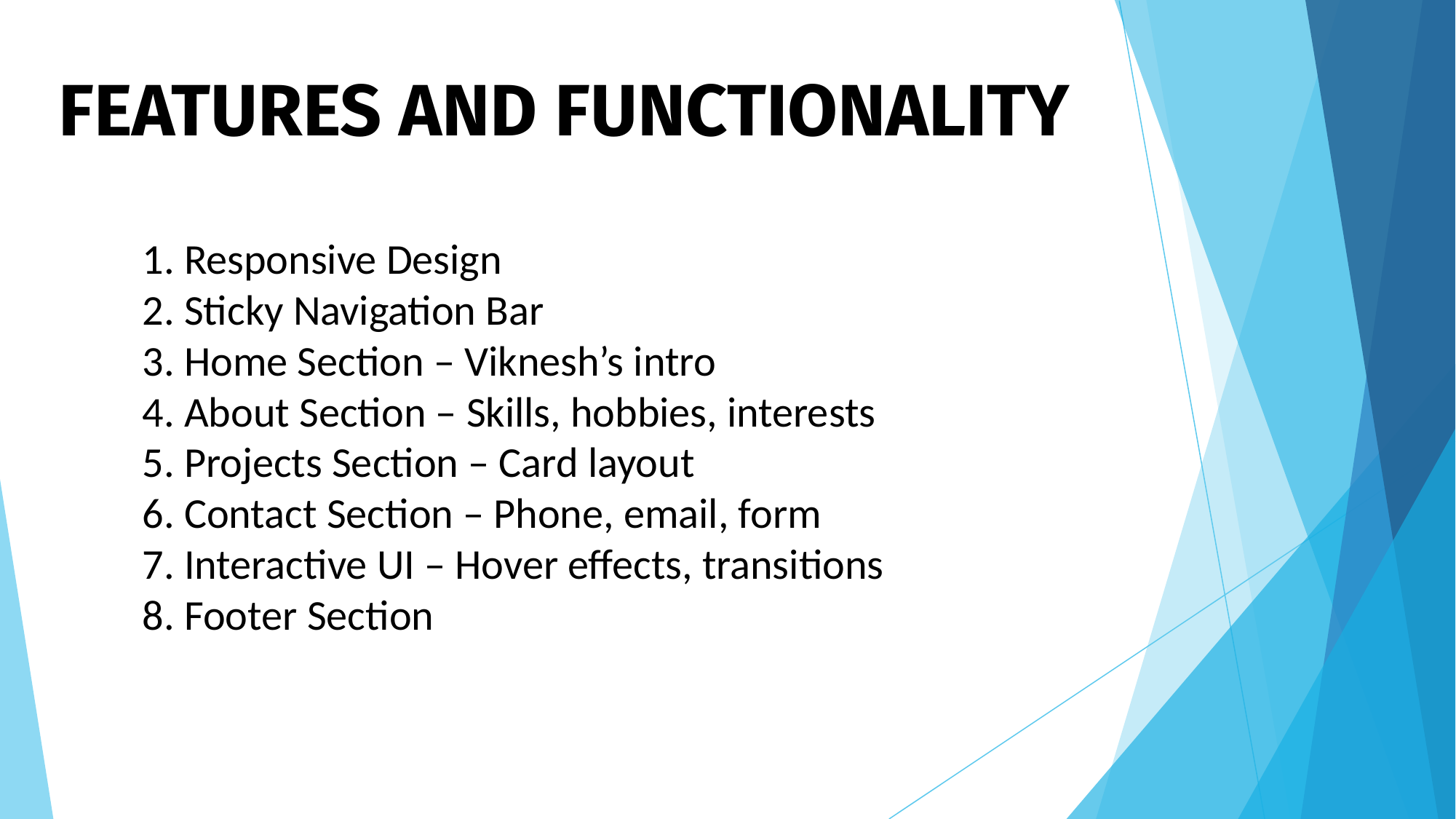

# FEATURES AND FUNCTIONALITY
1. Responsive Design
2. Sticky Navigation Bar
3. Home Section – Viknesh’s intro
4. About Section – Skills, hobbies, interests
5. Projects Section – Card layout
6. Contact Section – Phone, email, form
7. Interactive UI – Hover effects, transitions
8. Footer Section